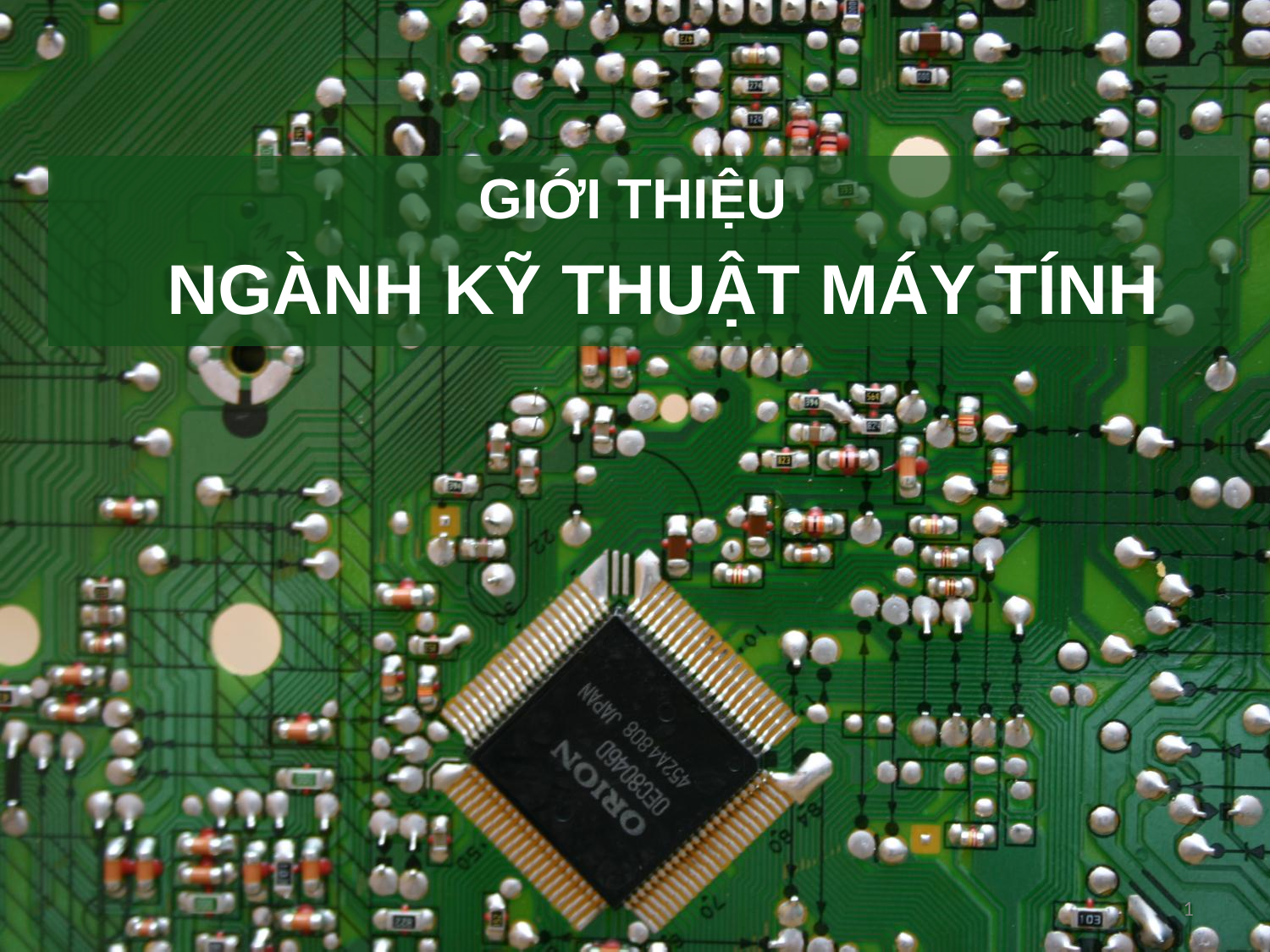

GIỚI THIỆU
# NGÀNH KỸ THUẬT MÁY TÍNH
1